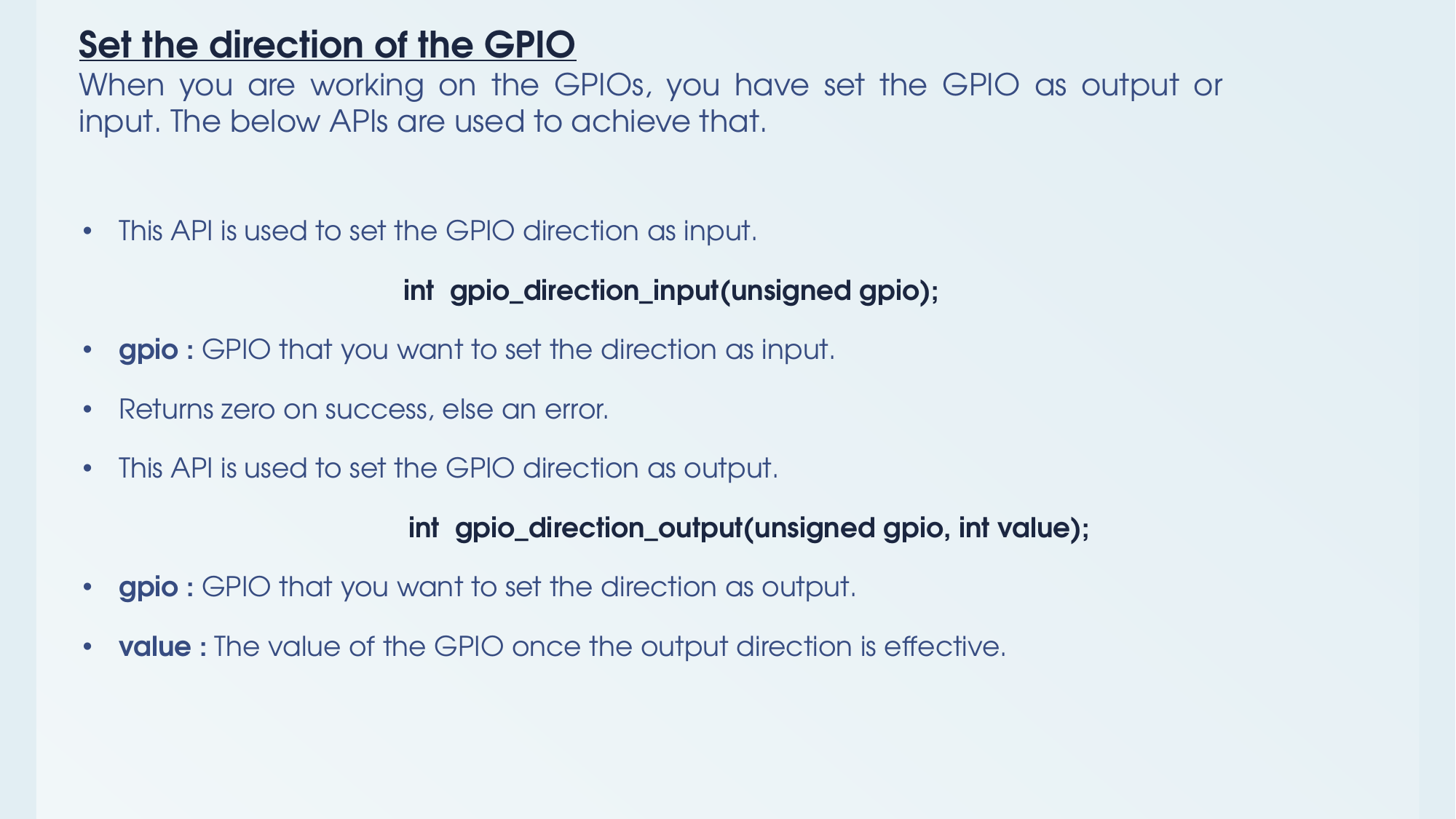

Set the direction of the GPIO
When you are working on the GPIOs, you have set the GPIO as output or input. The below APIs are used to achieve that.

This API is used to set the GPIO direction as input.
                                          int  gpio_direction_input(unsigned gpio);
gpio : GPIO that you want to set the direction as input.
Returns zero on success, else an error.
This API is used to set the GPIO direction as output.
 int  gpio_direction_output(unsigned gpio, int value);
gpio : GPIO that you want to set the direction as output.
value : The value of the GPIO once the output direction is effective.